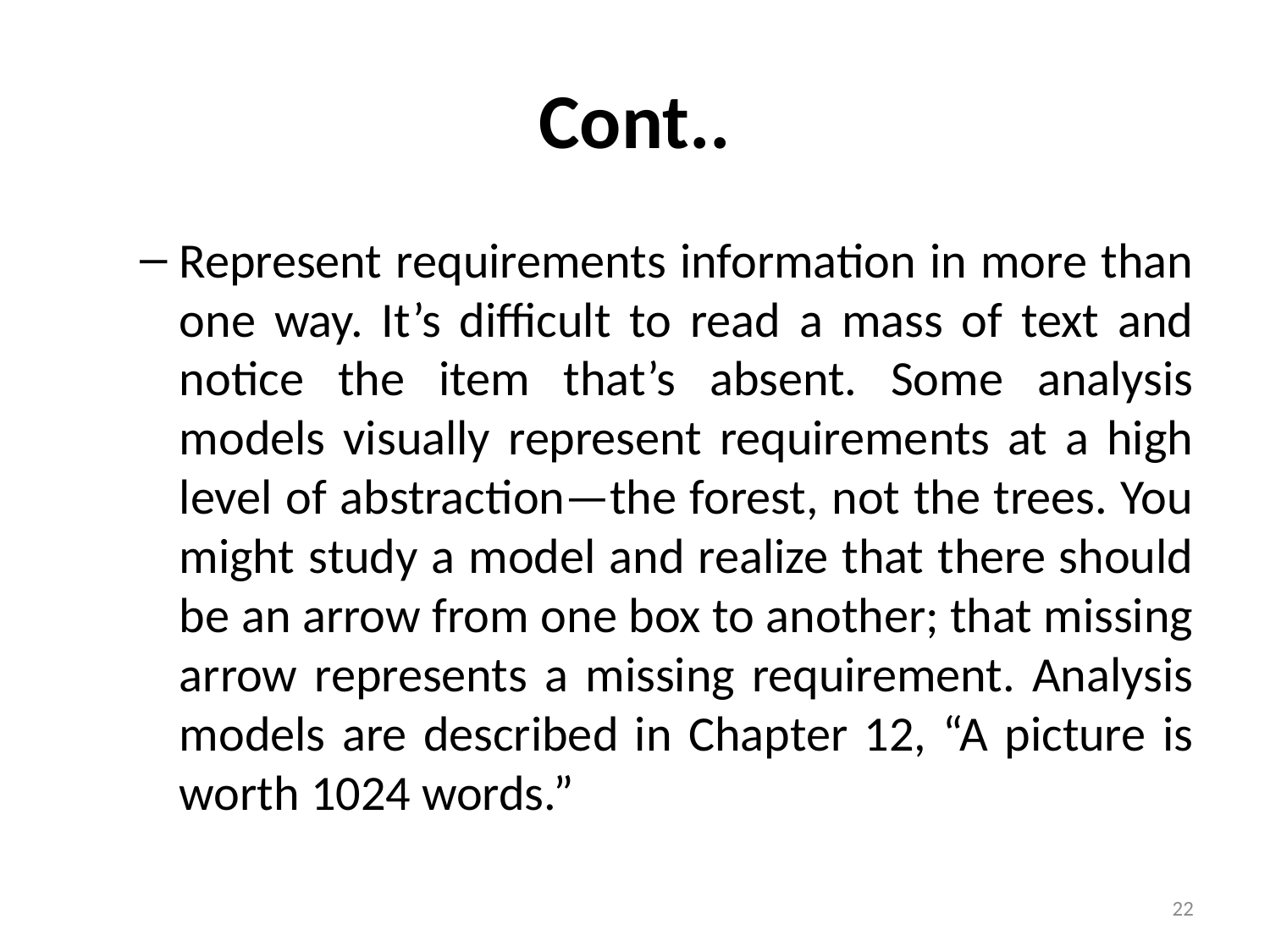

# Cont..
Represent requirements information in more than one way. It’s difficult to read a mass of text and notice the item that’s absent. Some analysis models visually represent requirements at a high level of abstraction—the forest, not the trees. You might study a model and realize that there should be an arrow from one box to another; that missing arrow represents a missing requirement. Analysis models are described in Chapter 12, “A picture is worth 1024 words.”

22